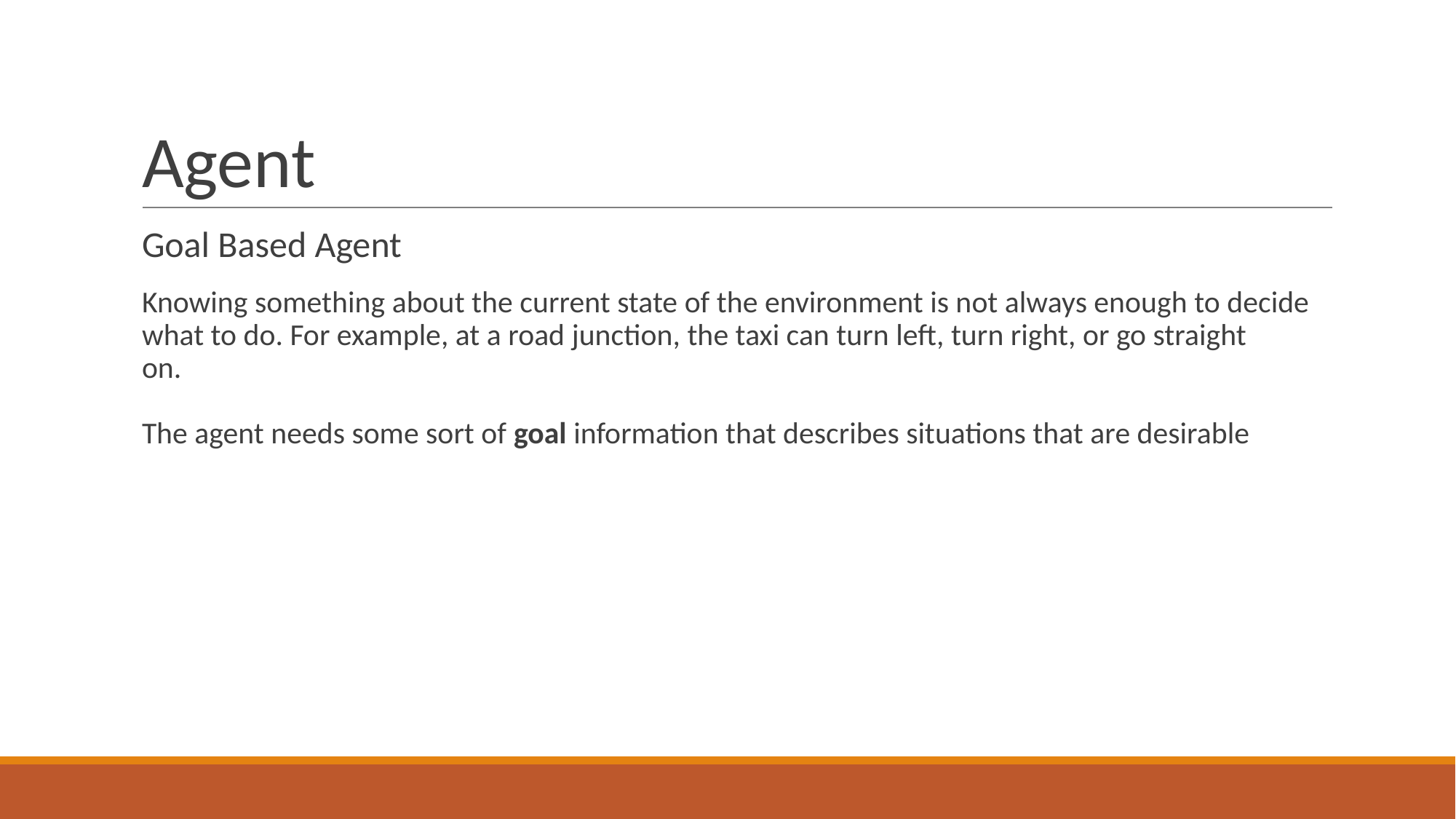

# Agent
Goal Based Agent
Knowing something about the current state of the environment is not always enough to decide
what to do. For example, at a road junction, the taxi can turn left, turn right, or go straight
on.
The agent needs some sort of goal information that describes situations that are desirable